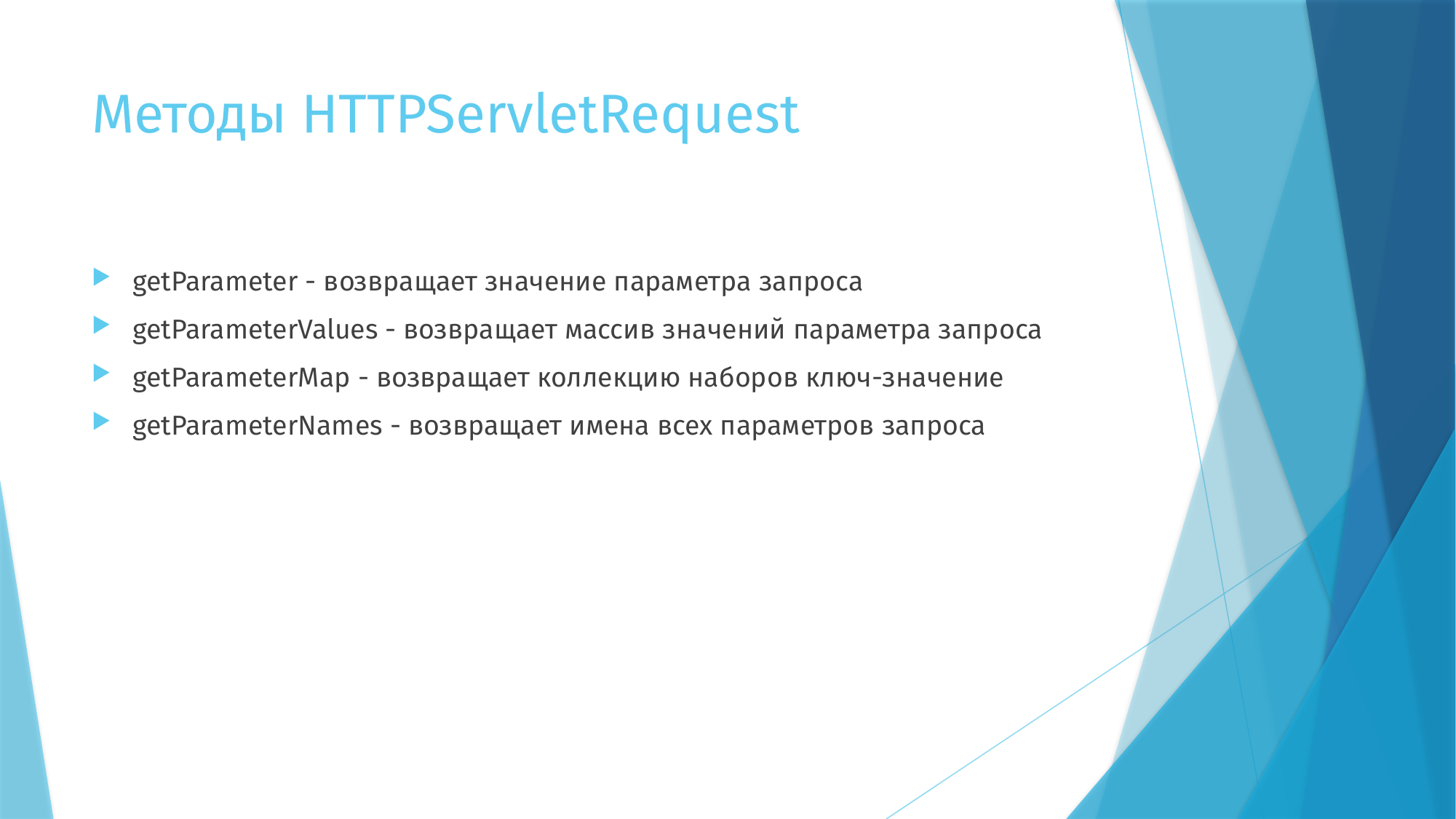

# Методы HTTPServletRequest
getParameter - возвращает значение параметра запроса
getParameterValues - возвращает массив значений параметра запроса
getParameterMap - возвращает коллекцию наборов ключ-значение
getParameterNames - возвращает имена всех параметров запроса